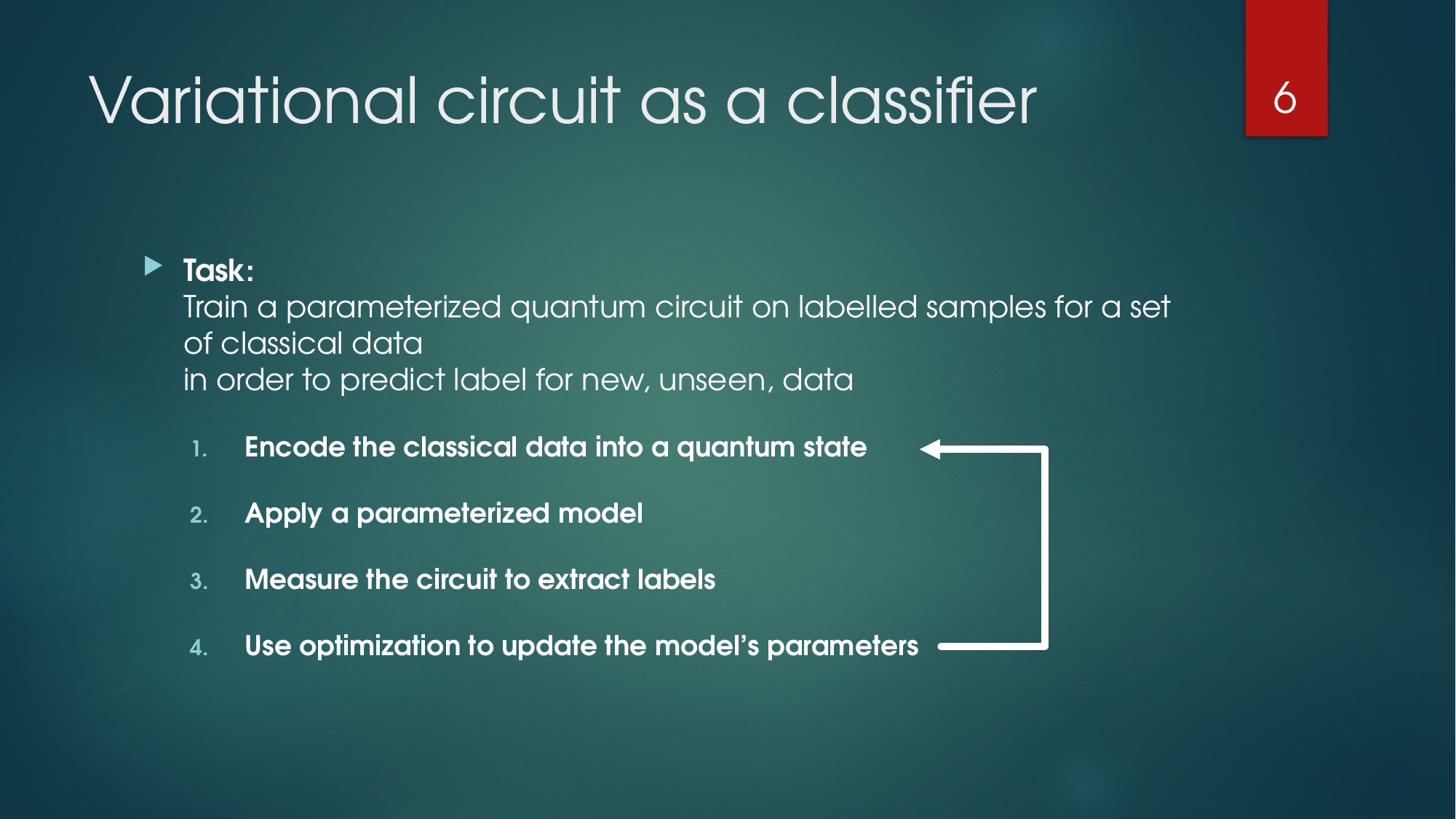

6
# Variational circuit as a classifier
Task:
Train a parameterized quantum circuit on labelled samples for a set of classical data
in order to predict label for new, unseen, data
Encode the classical data into a quantum state
Apply a parameterized model
Measure the circuit to extract labels
Use optimization to update the model’s parameters